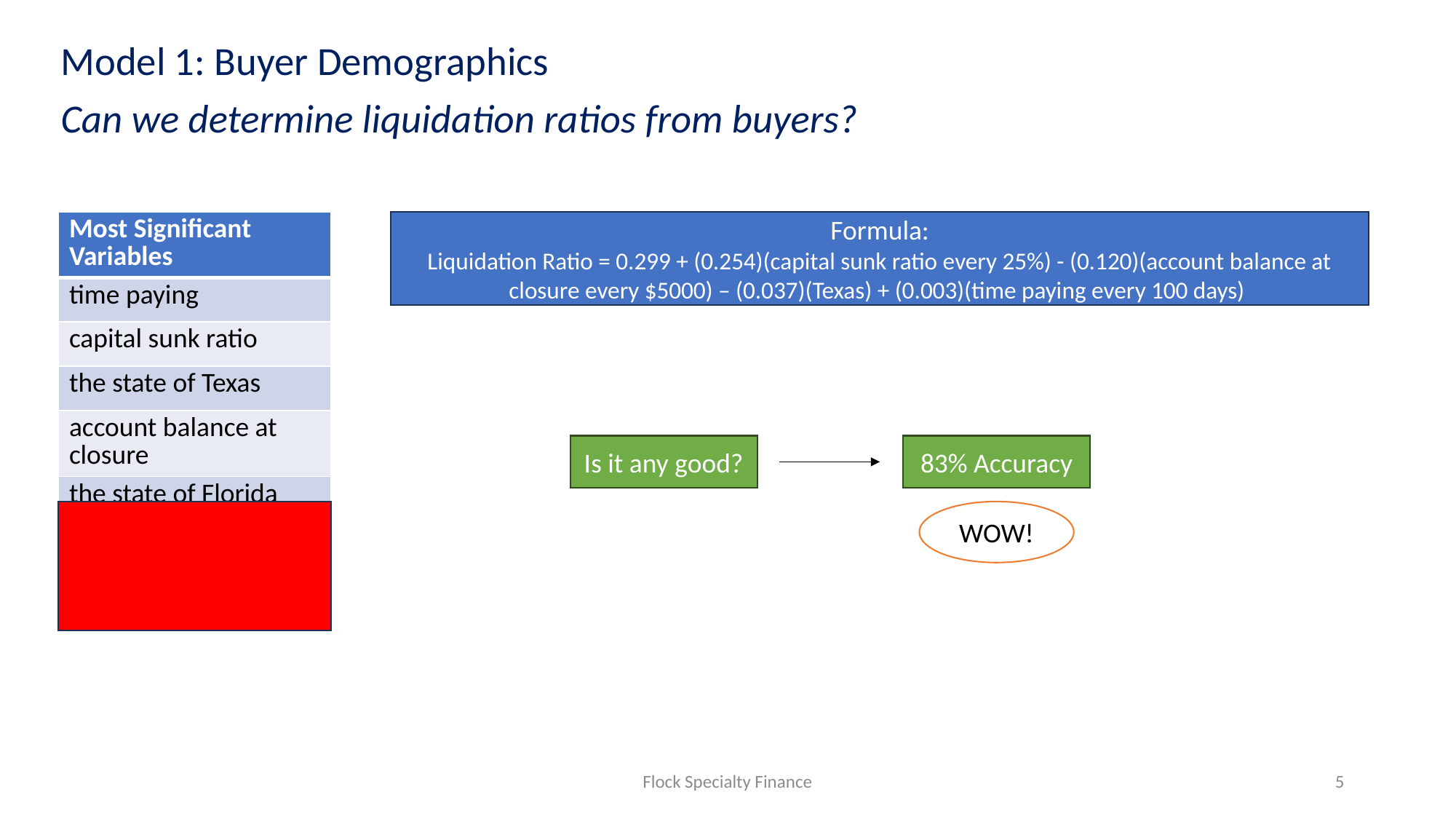

Model 1: Buyer Demographics
Can we determine liquidation ratios from buyers?
| Most Significant Variables |
| --- |
| time paying |
| capital sunk ratio |
| the state of Texas |
| account balance at closure |
| the state of Florida |
| origination balance |
| average tax returns |
Formula:
Liquidation Ratio = 0.299 + (0.254)(capital sunk ratio every 25%) - (0.120)(account balance at closure every $5000) – (0.037)(Texas) + (0.003)(time paying every 100 days)

Is it any good?
83% Accuracy

WOW!
Flock Specialty Finance
5